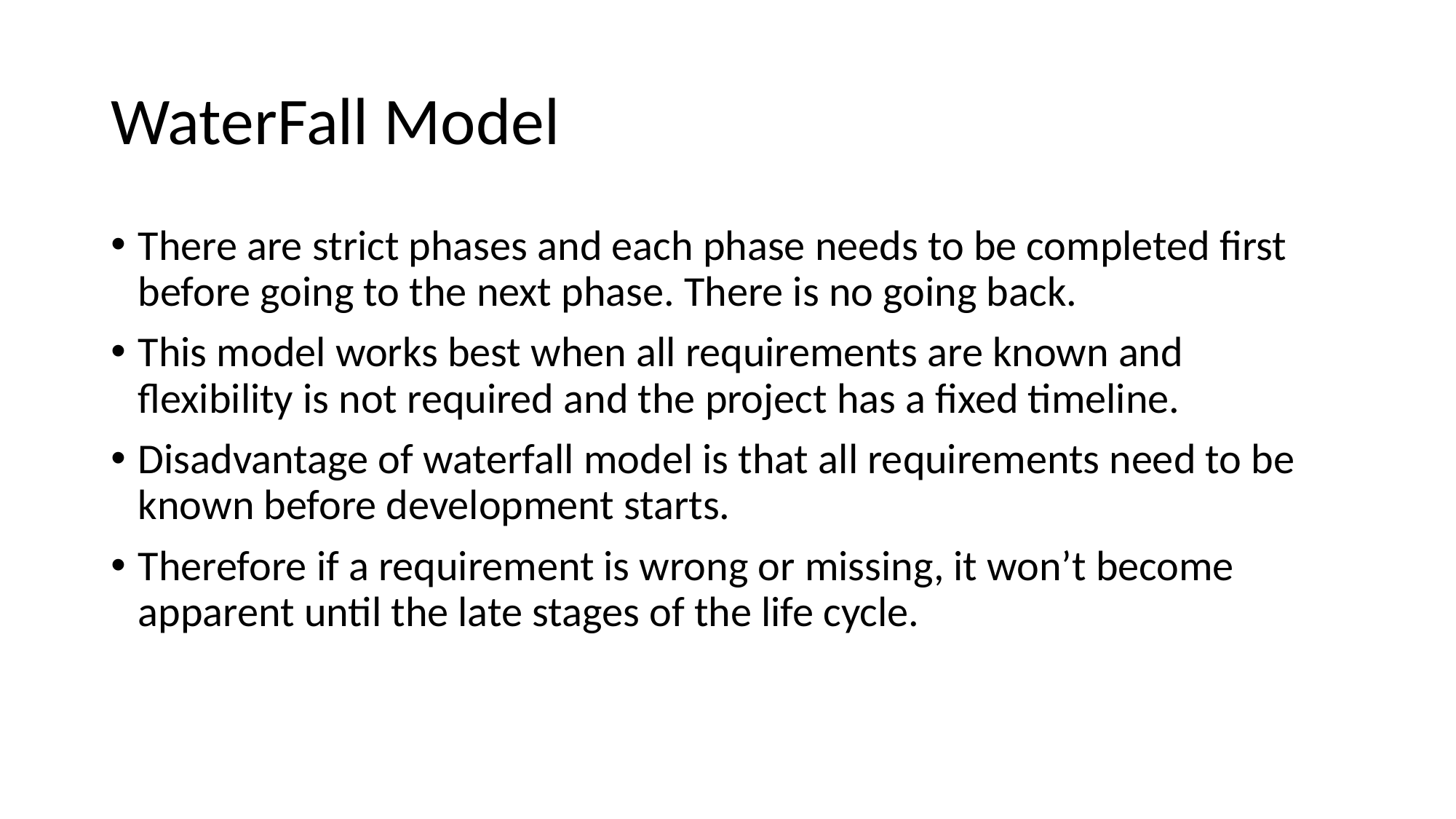

# WaterFall Model
There are strict phases and each phase needs to be completed first before going to the next phase. There is no going back.
This model works best when all requirements are known and flexibility is not required and the project has a fixed timeline.
Disadvantage of waterfall model is that all requirements need to be known before development starts.
Therefore if a requirement is wrong or missing, it won’t become apparent until the late stages of the life cycle.